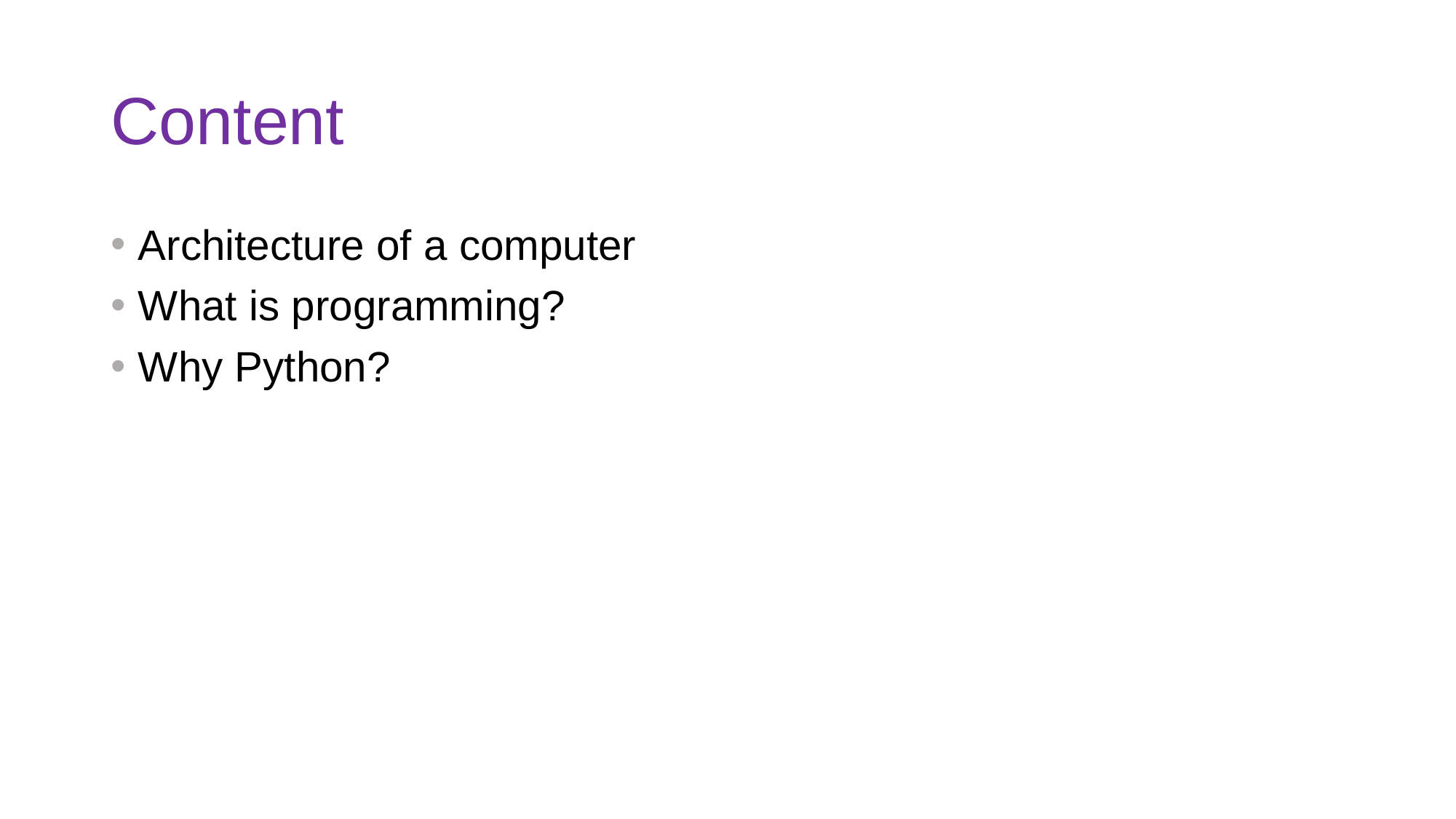

# Content
Architecture of a computer
What is programming?
Why Python?